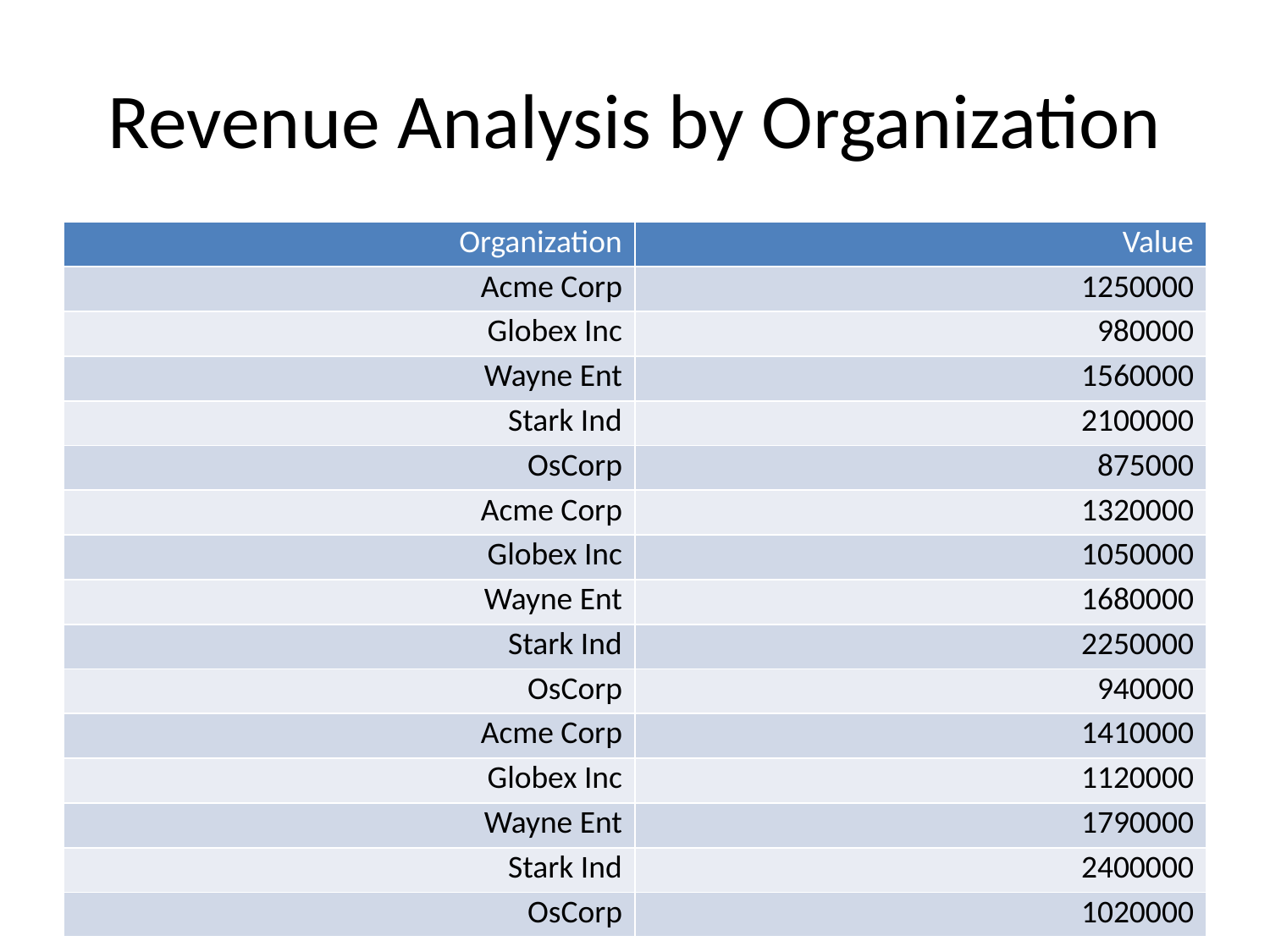

# Revenue Analysis by Organization
| Organization | Value |
| --- | --- |
| Acme Corp | 1250000 |
| Globex Inc | 980000 |
| Wayne Ent | 1560000 |
| Stark Ind | 2100000 |
| OsCorp | 875000 |
| Acme Corp | 1320000 |
| Globex Inc | 1050000 |
| Wayne Ent | 1680000 |
| Stark Ind | 2250000 |
| OsCorp | 940000 |
| Acme Corp | 1410000 |
| Globex Inc | 1120000 |
| Wayne Ent | 1790000 |
| Stark Ind | 2400000 |
| OsCorp | 1020000 |